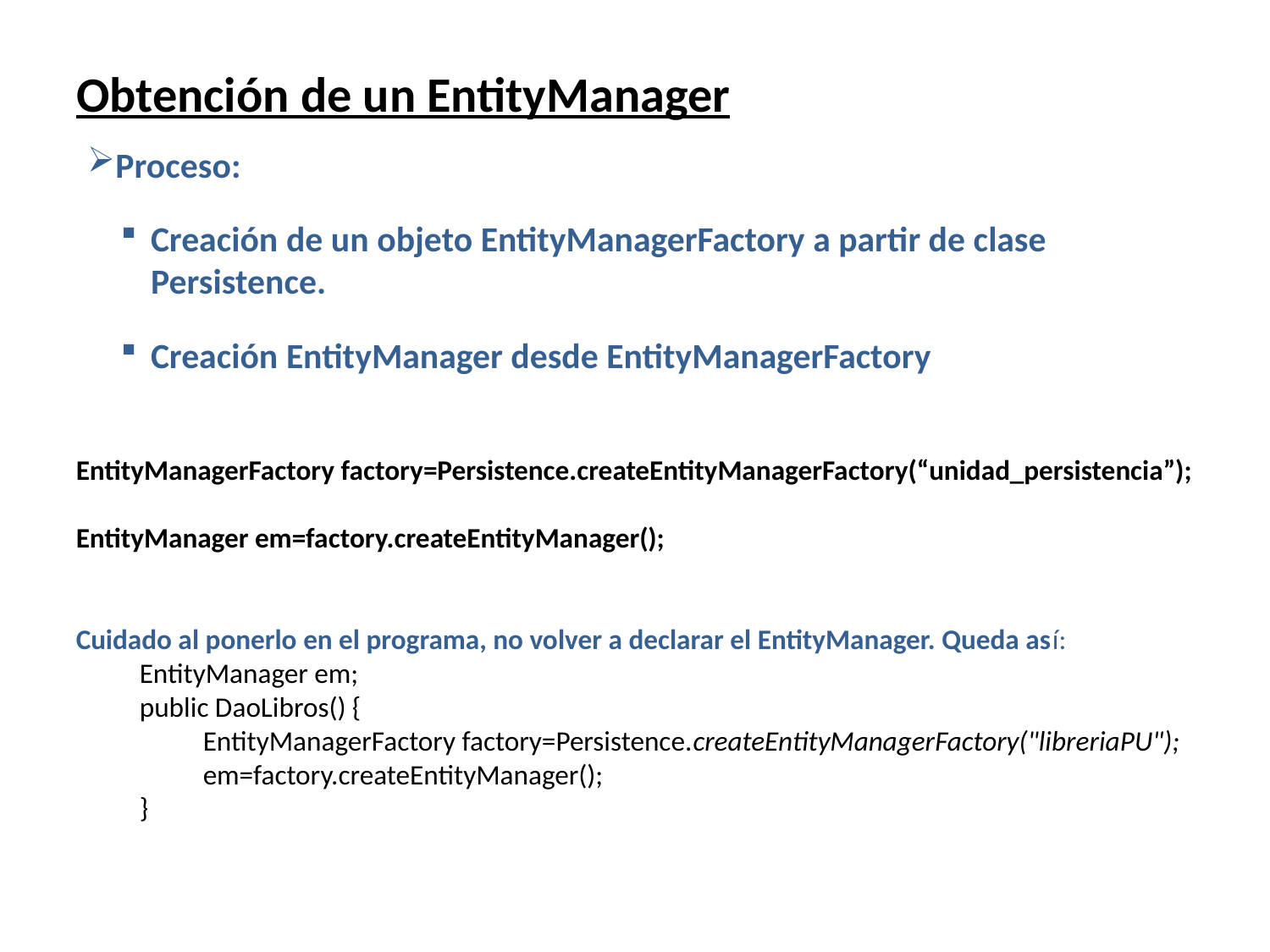

# Obtención de un EntityManager
Proceso:
Creación de un objeto EntityManagerFactory a partir de clase Persistence.
Creación EntityManager desde EntityManagerFactory

EntityManagerFactory factory=Persistence.createEntityManagerFactory(“unidad_persistencia”);

EntityManager em=factory.createEntityManager();

Cuidado al ponerlo en el programa, no volver a declarar el EntityManager. Queda así:
EntityManager em;
public DaoLibros() {
EntityManagerFactory factory=Persistence.createEntityManagerFactory("libreriaPU");
em=factory.createEntityManager();
}